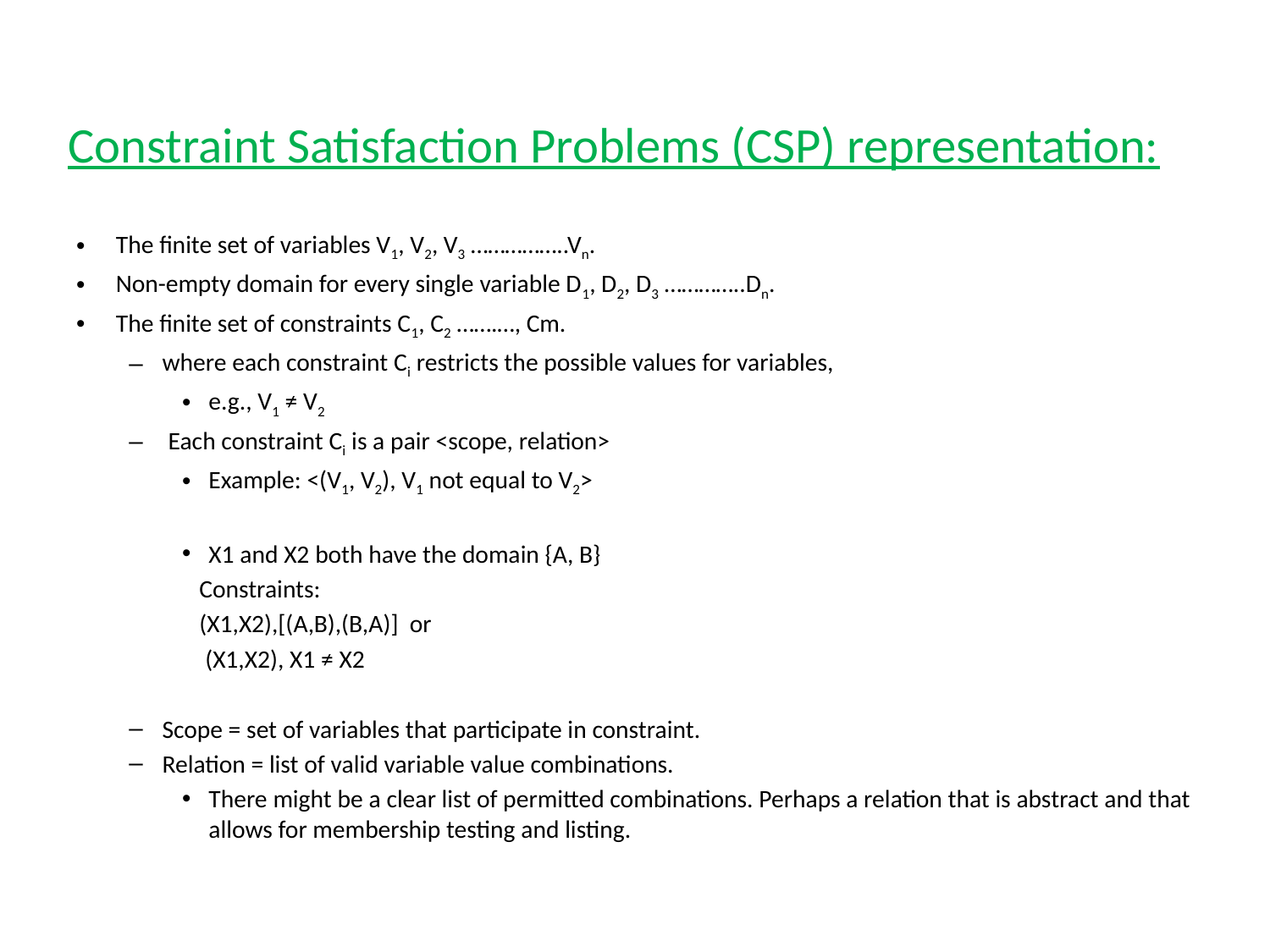

# Constraint Satisfaction Problems (CSP) representation:
The finite set of variables V1, V2, V3 ……………..Vn.
Non-empty domain for every single variable D1, D2, D3 …………..Dn.
The finite set of constraints C1, C2 …….…, Cm.
where each constraint Ci restricts the possible values for variables,
e.g., V1 ≠ V2
 Each constraint Ci is a pair <scope, relation>
Example: <(V1, V2), V1 not equal to V2>

X1 and X2 both have the domain {A, B}
   Constraints:
   (X1,X2),[(A,B),(B,A)]  or
    (X1,X2), X1 ≠ X2

Scope = set of variables that participate in constraint.
Relation = list of valid variable value combinations.
There might be a clear list of permitted combinations. Perhaps a relation that is abstract and that allows for membership testing and listing.